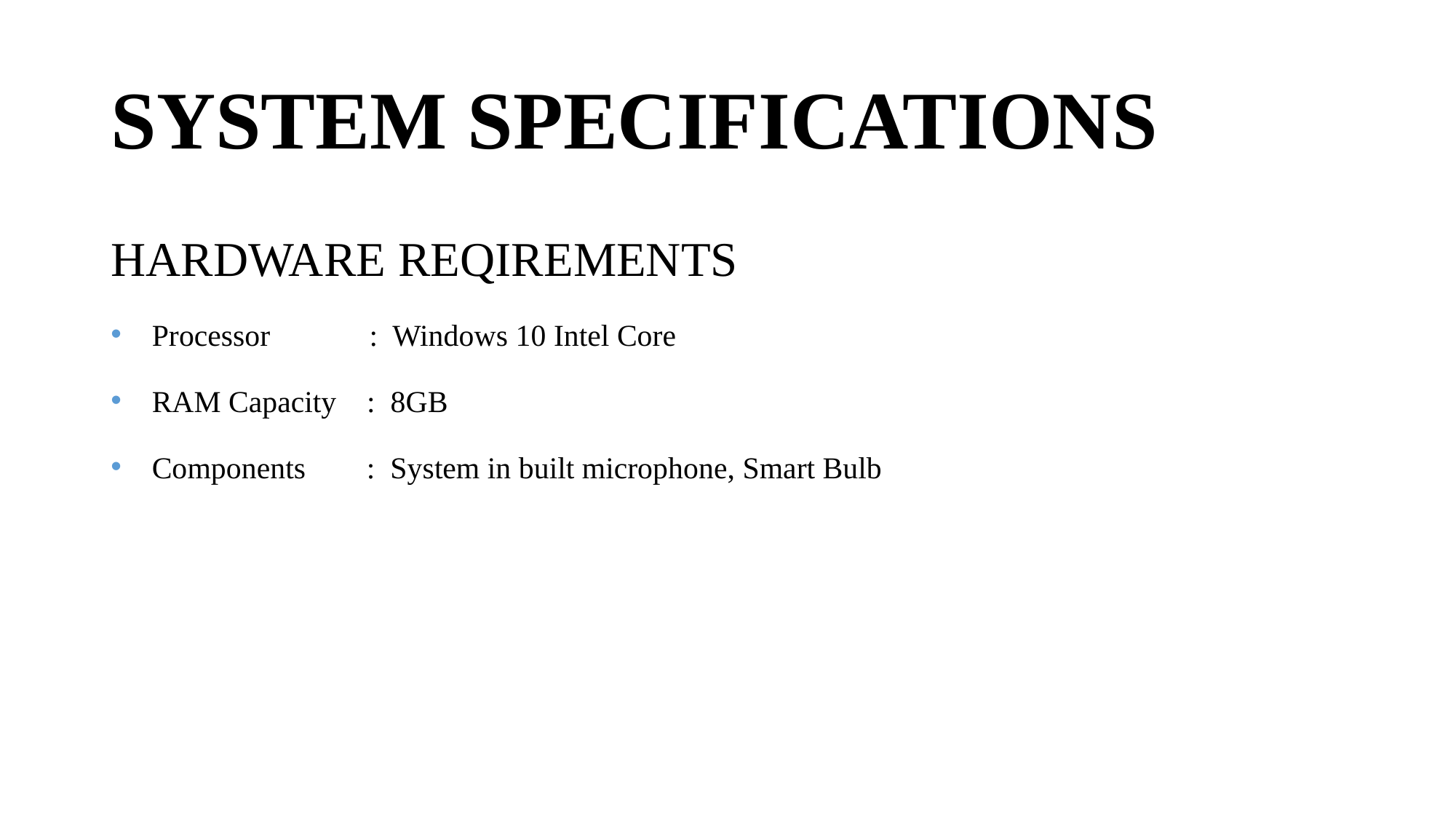

# SYSTEM SPECIFICATIONS
HARDWARE REQIREMENTS
Processor             :  Windows 10 Intel Core
RAM Capacity    :  8GB
Components        :  System in built microphone, Smart Bulb